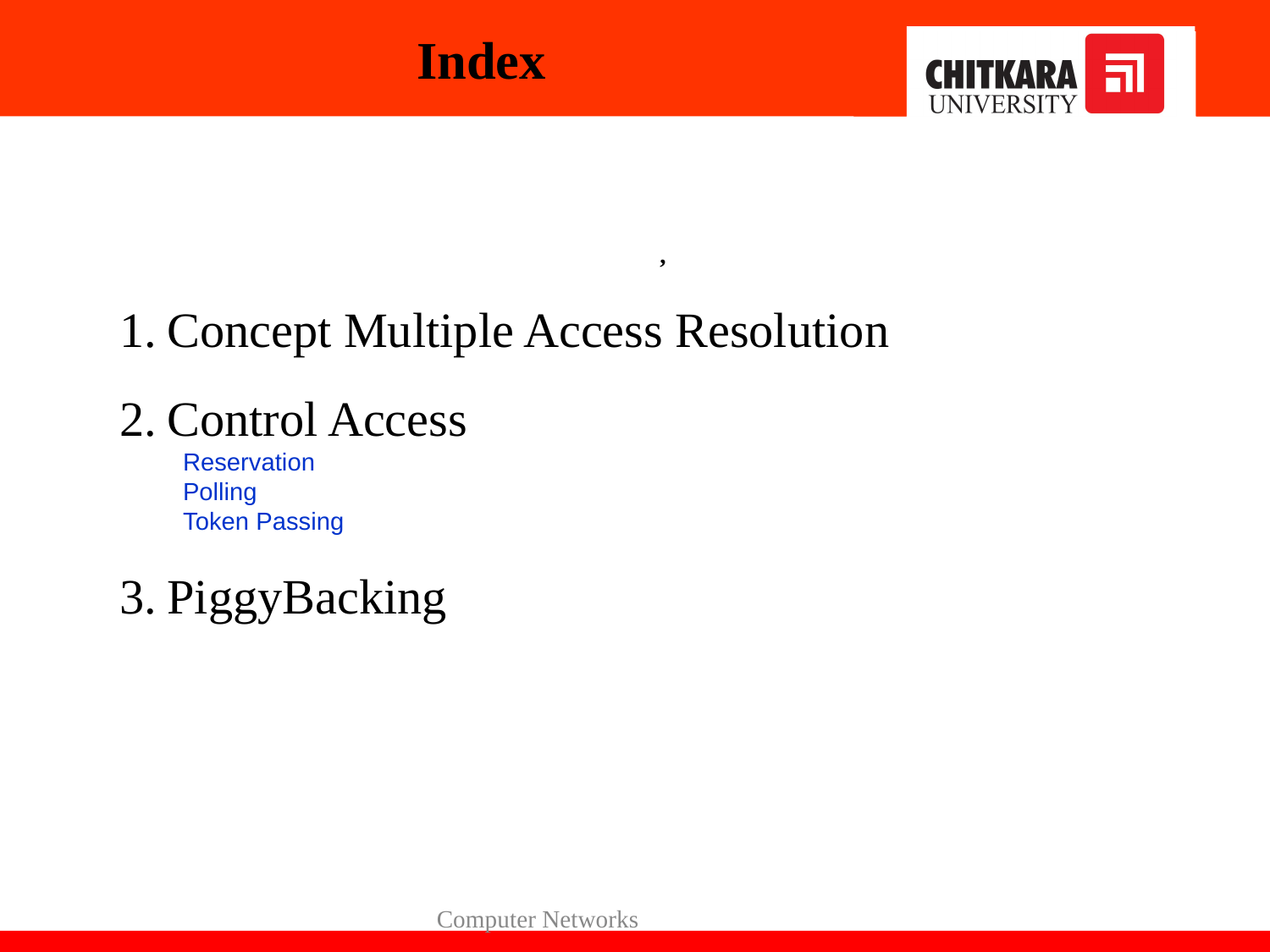

Index

,
Concept Multiple Access Resolution
Control Access
Reservation
Polling
Token Passing
PiggyBacking

Computer Networks